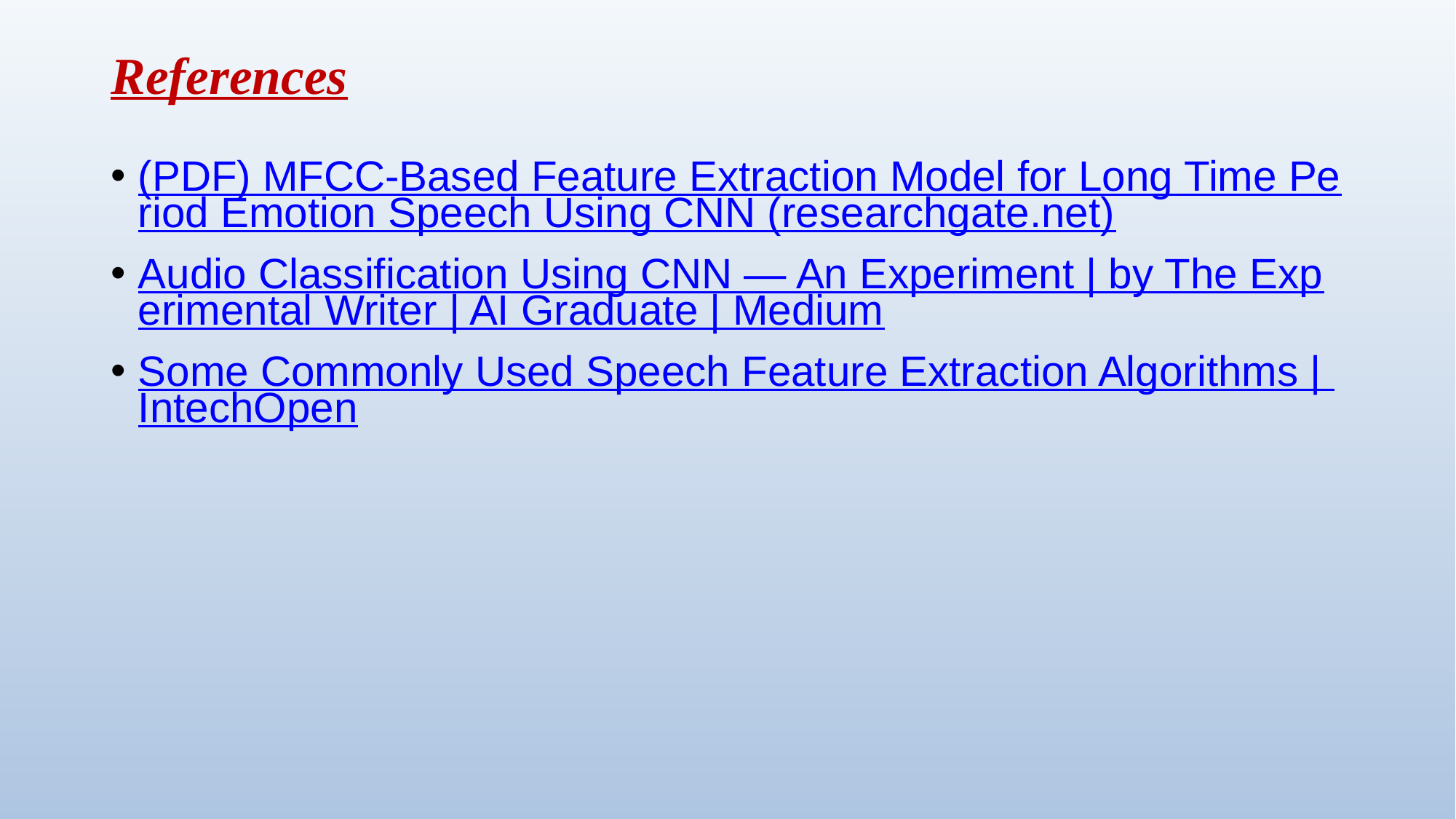

# References
(PDF) MFCC-Based Feature Extraction Model for Long Time Period Emotion Speech Using CNN (researchgate.net)
Audio Classification Using CNN — An Experiment | by The Experimental Writer | AI Graduate | Medium
Some Commonly Used Speech Feature Extraction Algorithms | IntechOpen